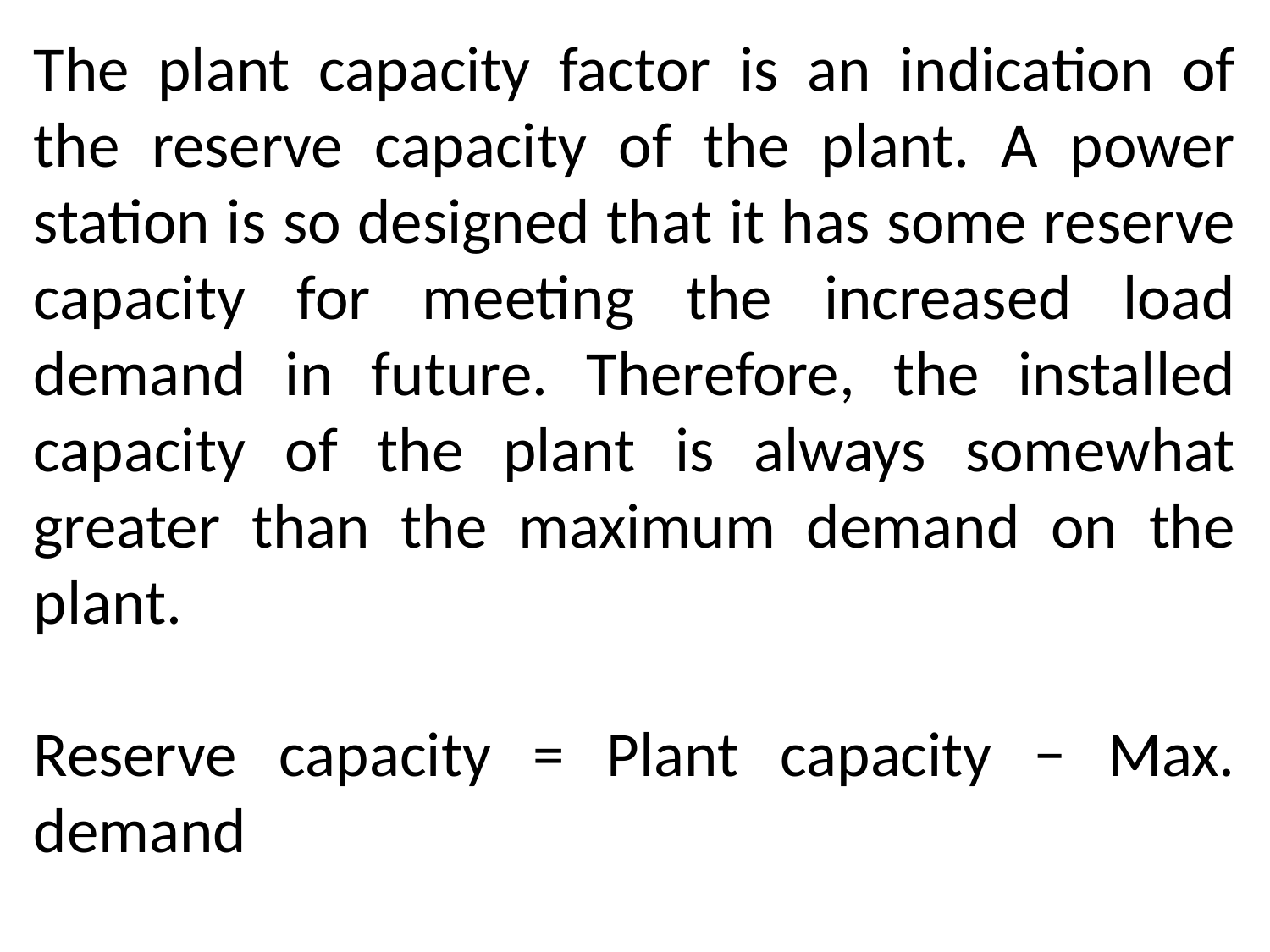

The plant capacity factor is an indication of the reserve capacity of the plant. A power station is so designed that it has some reserve capacity for meeting the increased load demand in future. Therefore, the installed capacity of the plant is always somewhat greater than the maximum demand on the plant.

Reserve capacity = Plant capacity − Max. demand